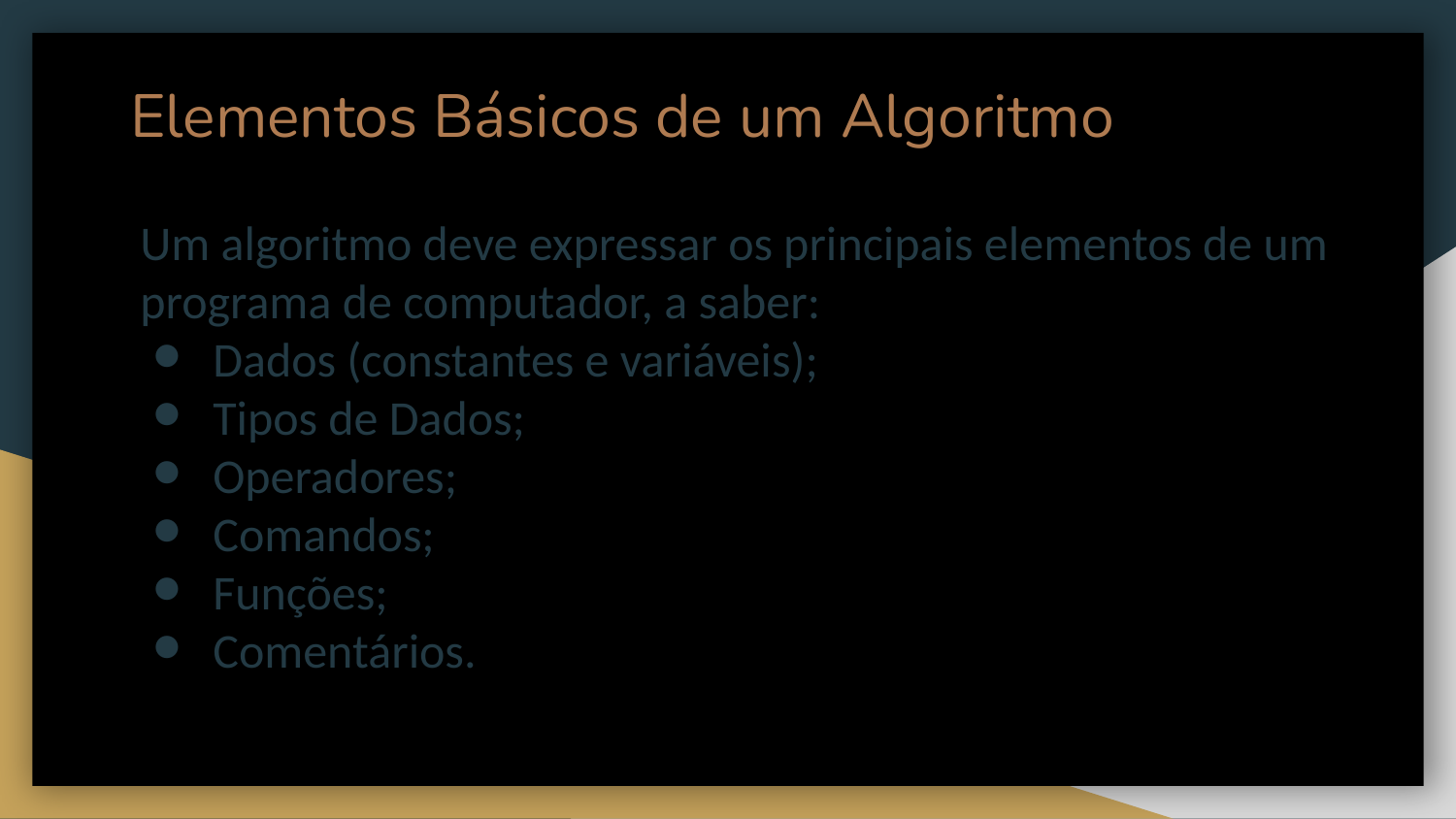

# Elementos Básicos de um Algoritmo
Um algoritmo deve expressar os principais elementos de um programa de computador, a saber:
Dados (constantes e variáveis);
Tipos de Dados;
Operadores;
Comandos;
Funções;
Comentários.